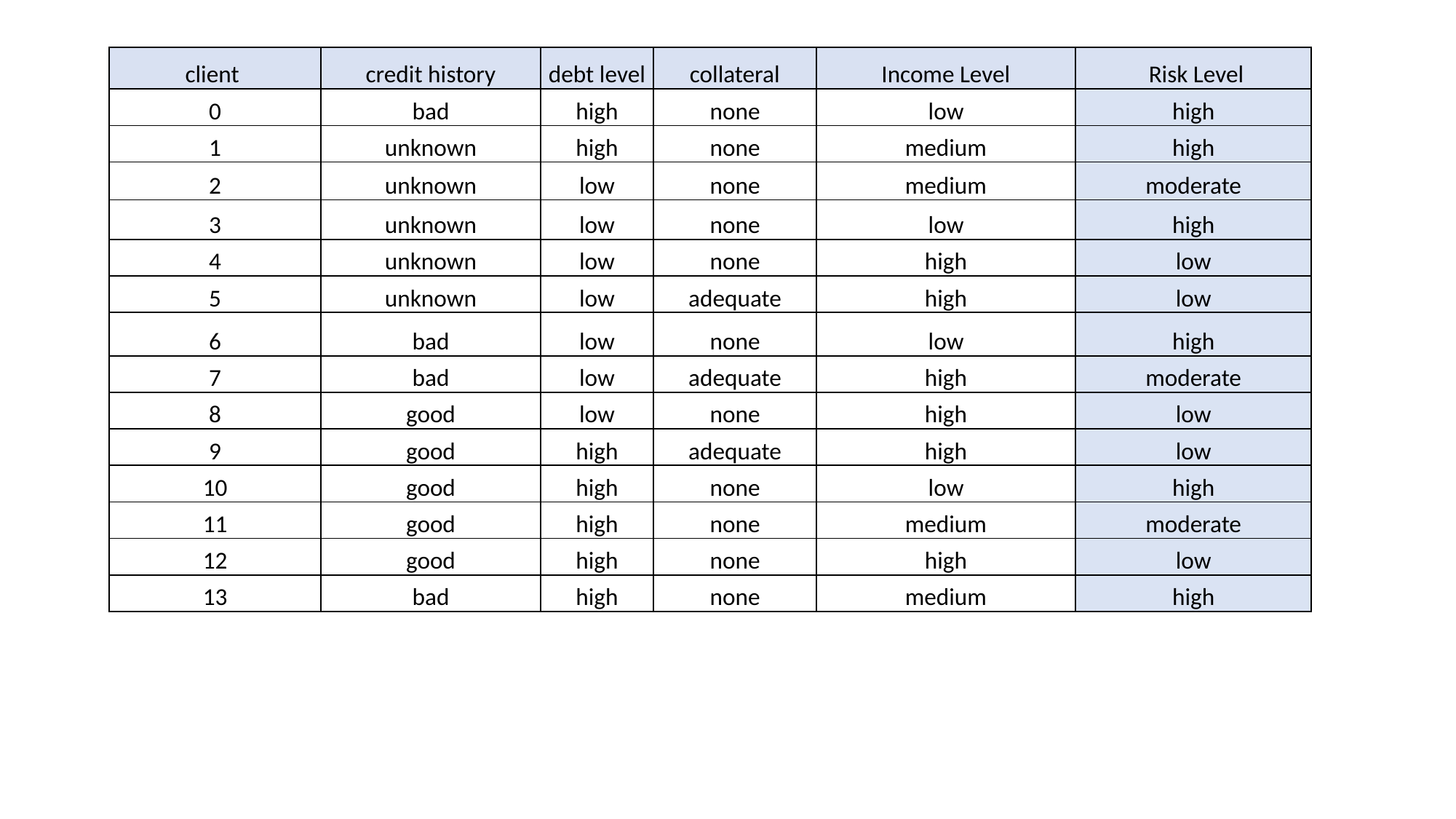

| client | credit history | debt level | collateral | Income Level | Risk Level |
| --- | --- | --- | --- | --- | --- |
| 0 | bad | high | none | low | high |
| 1 | unknown | high | none | medium | high |
| 2 | unknown | low | none | medium | moderate |
| 3 | unknown | low | none | low | high |
| 4 | unknown | low | none | high | low |
| 5 | unknown | low | adequate | high | low |
| 6 | bad | low | none | low | high |
| 7 | bad | low | adequate | high | moderate |
| 8 | good | low | none | high | low |
| 9 | good | high | adequate | high | low |
| 10 | good | high | none | low | high |
| 11 | good | high | none | medium | moderate |
| 12 | good | high | none | high | low |
| 13 | bad | high | none | medium | high |